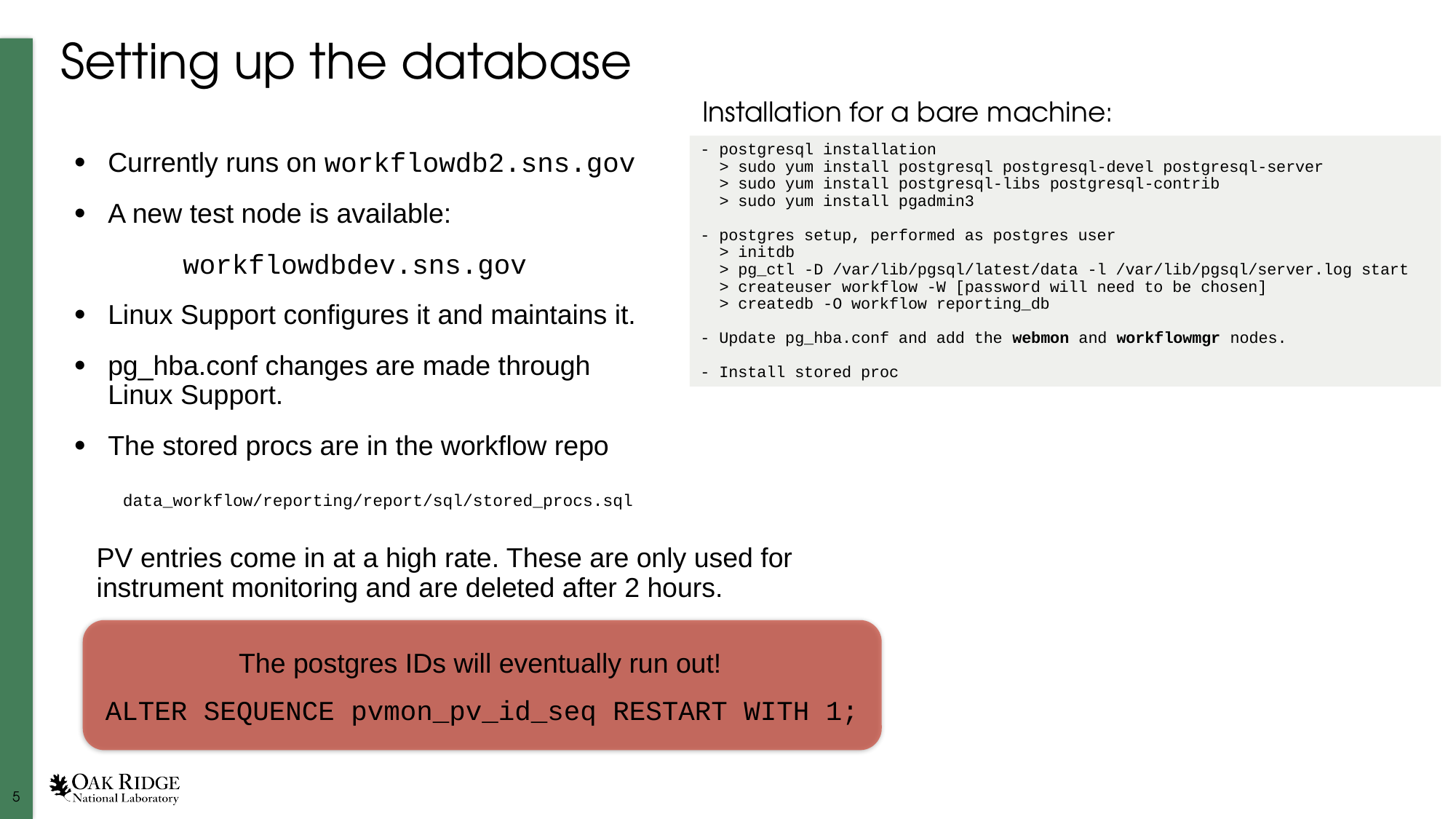

# Setting up the database
Installation for a bare machine:
- postgresql installation
  > sudo yum install postgresql postgresql-devel postgresql-server
  > sudo yum install postgresql-libs postgresql-contrib
  > sudo yum install pgadmin3

- postgres setup, performed as postgres user
  > initdb
  > pg_ctl -D /var/lib/pgsql/latest/data -l /var/lib/pgsql/server.log start
  > createuser workflow -W [password will need to be chosen]
  > createdb -O workflow reporting_db

- Update pg_hba.conf and add the webmon and workflowmgr nodes.

- Install stored proc
Currently runs on workflowdb2.sns.gov
A new test node is available:
	workflowdbdev.sns.gov
Linux Support configures it and maintains it.
pg_hba.conf changes are made through Linux Support.
The stored procs are in the workflow repo
   data_workflow/reporting/report/sql/stored_procs.sql

PV entries come in at a high rate. These are only used for instrument monitoring and are deleted after 2 hours.

The postgres IDs will eventually run out!
ALTER SEQUENCE pvmon_pv_id_seq RESTART WITH 1;